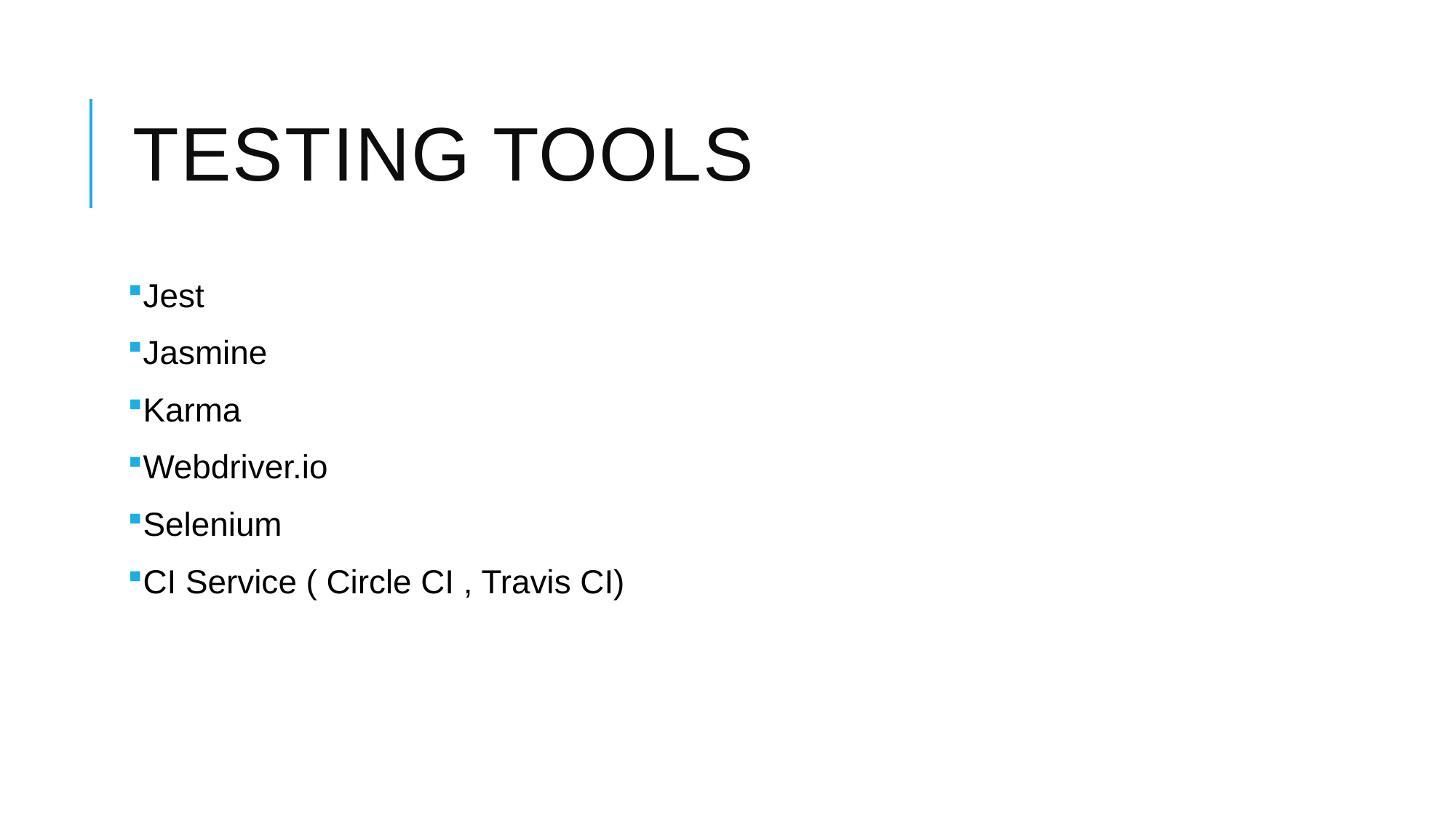

# Testing tools
Jest
Jasmine
Karma
Webdriver.io
Selenium
CI Service ( Circle CI , Travis CI)